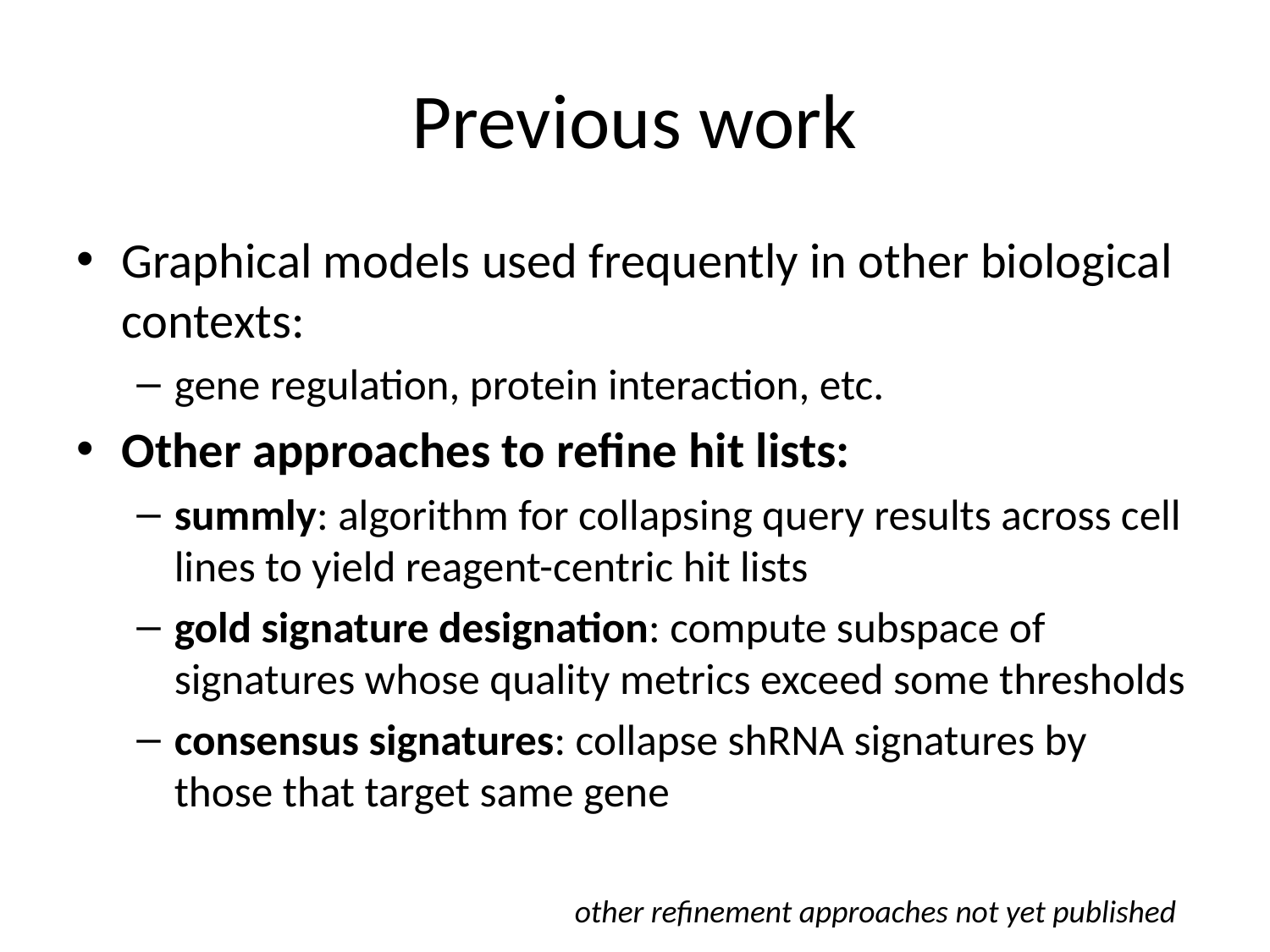

# Previous work
Graphical models used frequently in other biological contexts:
gene regulation, protein interaction, etc.
Other approaches to refine hit lists:
summly: algorithm for collapsing query results across cell lines to yield reagent-centric hit lists
gold signature designation: compute subspace of signatures whose quality metrics exceed some thresholds
consensus signatures: collapse shRNA signatures by those that target same gene
other refinement approaches not yet published